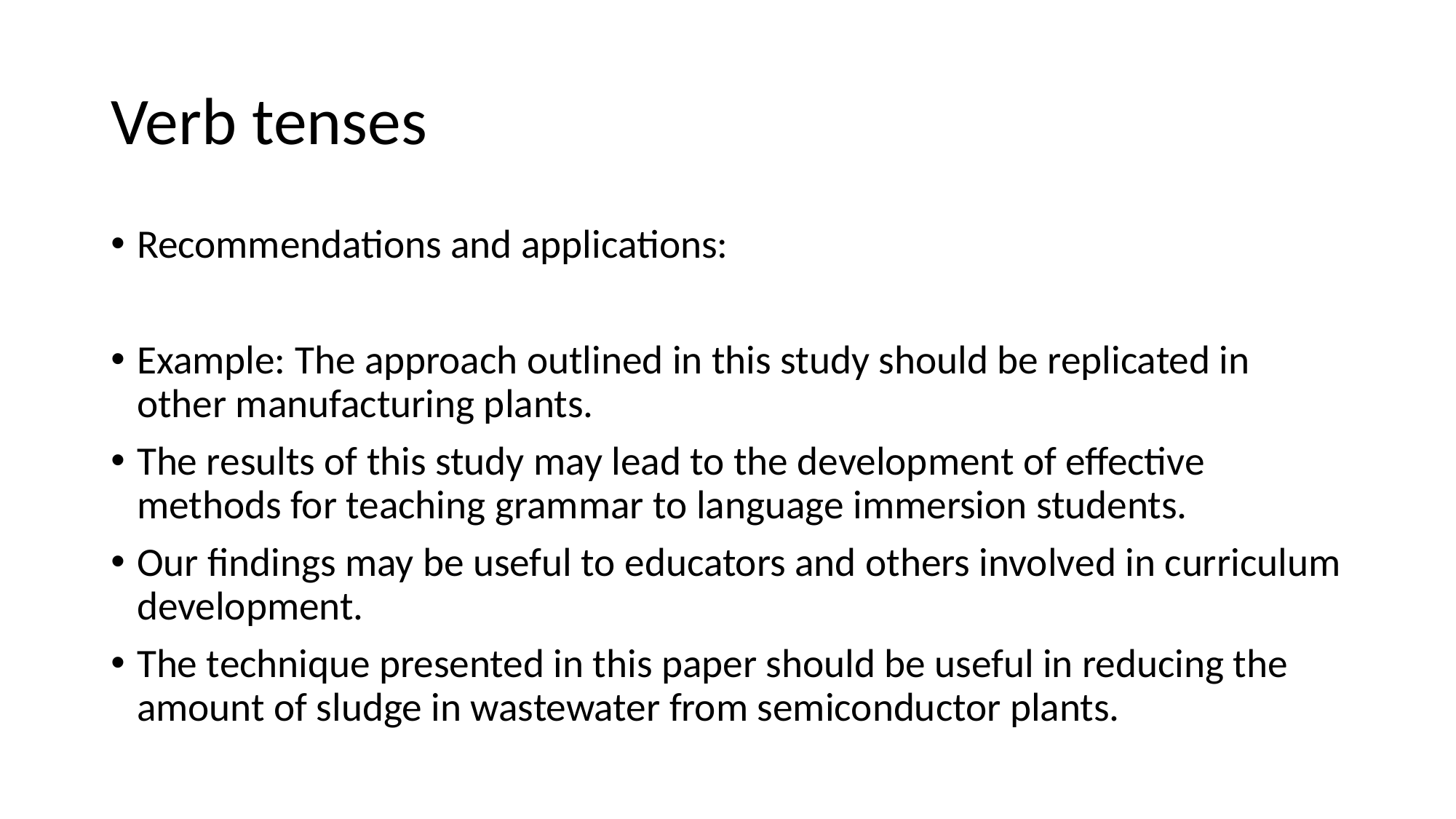

# Verb tenses
Recommendations and applications:

Example: The approach outlined in this study should be replicated in other manufacturing plants.
The results of this study may lead to the development of effective methods for teaching grammar to language immersion students.
Our findings may be useful to educators and others involved in curriculum development.
The technique presented in this paper should be useful in reducing the amount of sludge in wastewater from semiconductor plants.